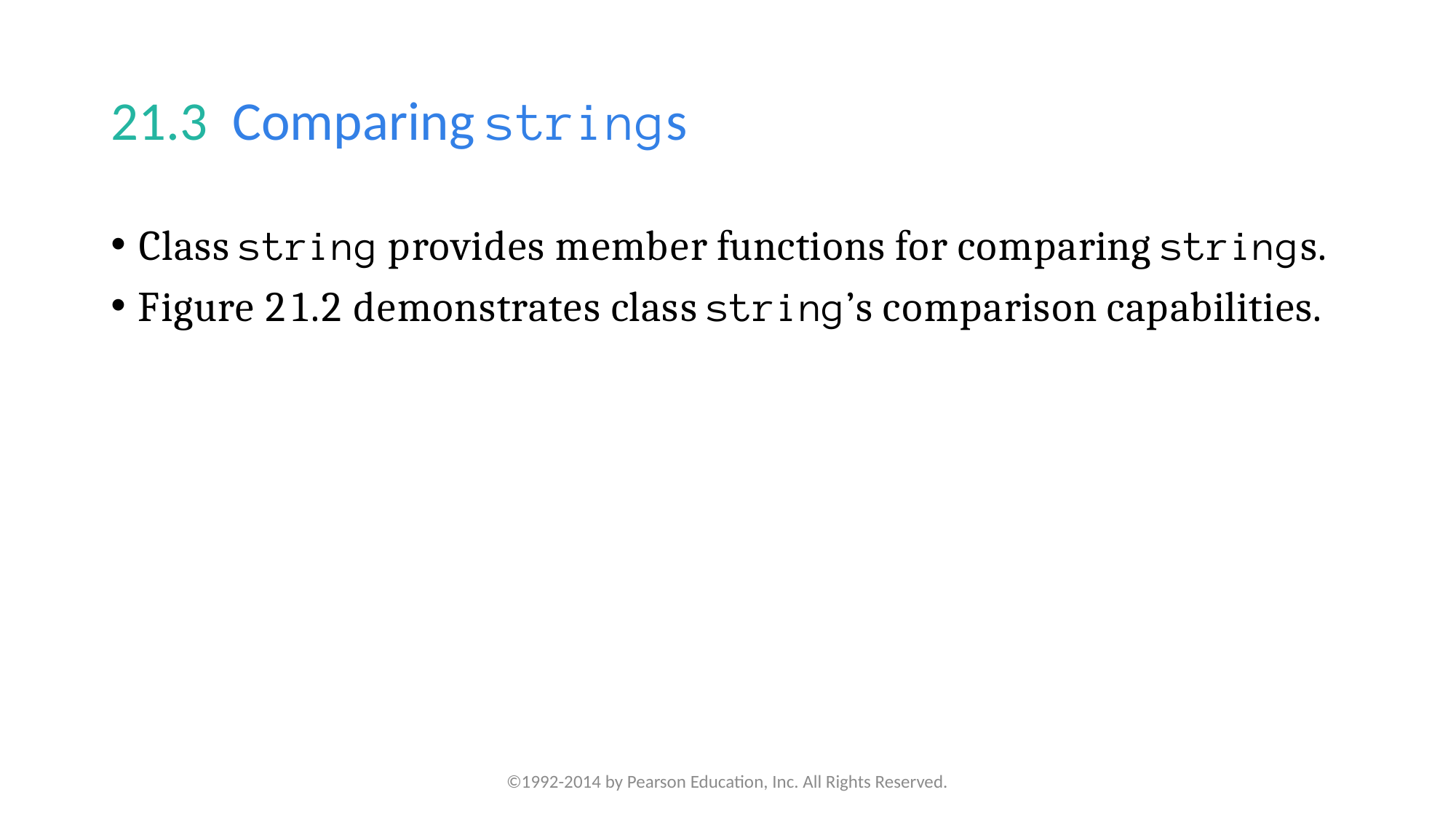

# 21.3  Comparing strings
Class string provides member functions for comparing strings.
Figure 21.2 demonstrates class string’s comparison capabilities.
©1992-2014 by Pearson Education, Inc. All Rights Reserved.